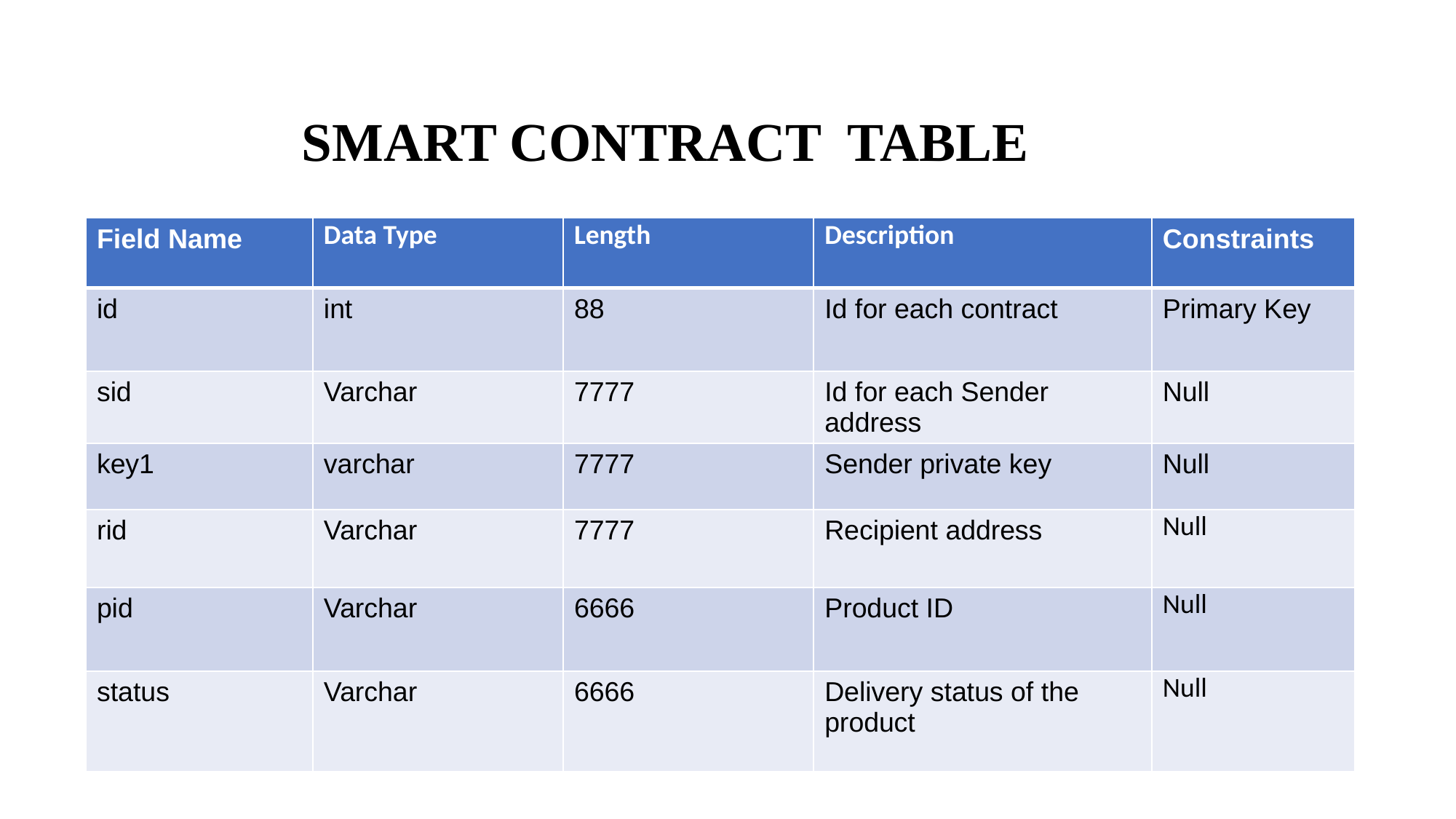

# SMART CONTRACT  TABLE

| Field Name | Data Type | Length | Description | Constraints |
| --- | --- | --- | --- | --- |
| id | int | 88 | Id for each contract | Primary Key |
| sid | Varchar | 7777 | Id for each Sender address | Null |
| key1 | varchar | 7777 | Sender private key | Null |
| rid | Varchar | 7777 | Recipient address | Null |
| pid | Varchar | 6666 | Product ID | Null |
| status | Varchar | 6666 | Delivery status of the product | Null |